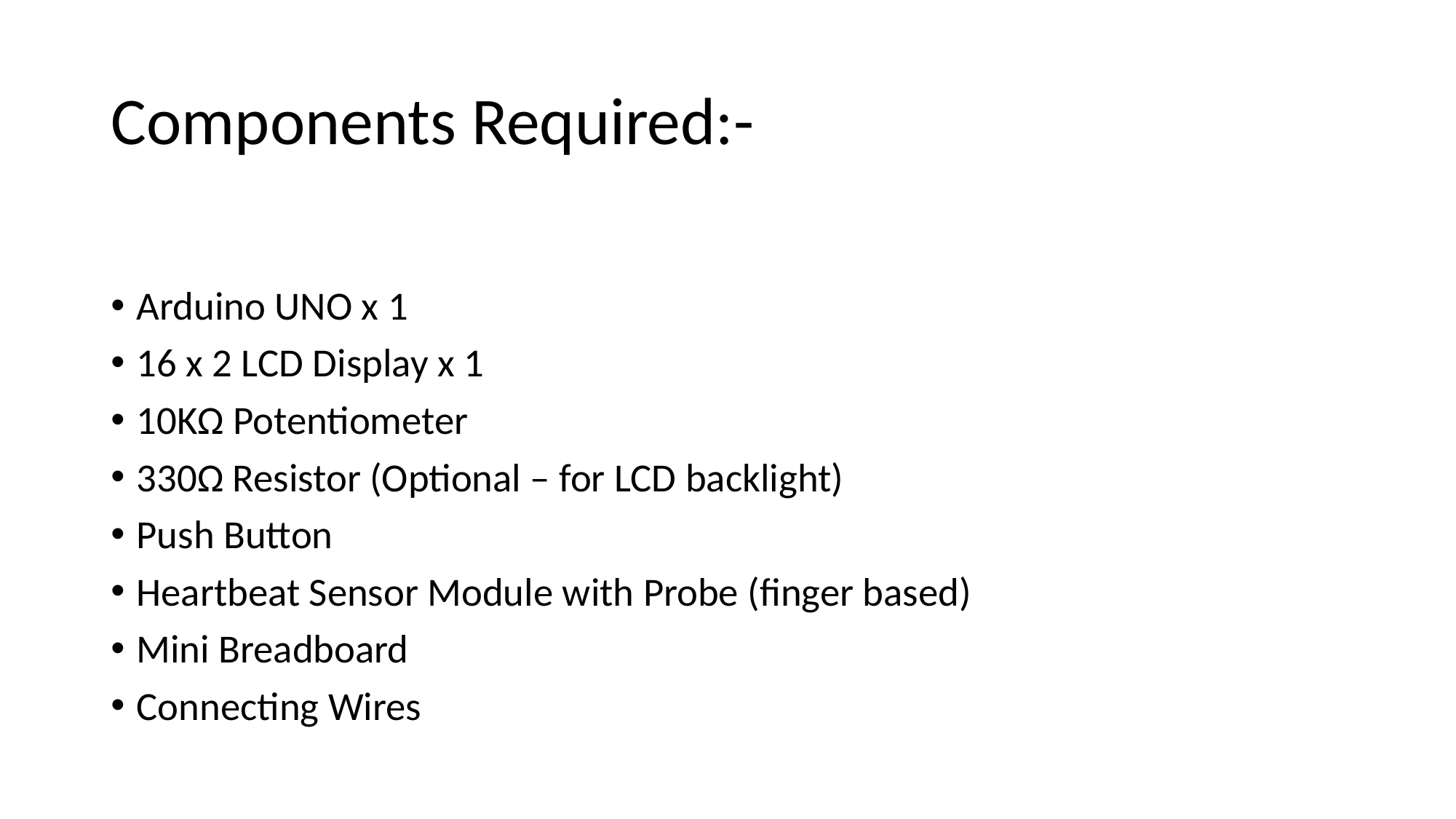

# Components Required:-

Arduino UNO x 1
16 x 2 LCD Display x 1
10KΩ Potentiometer
330Ω Resistor (Optional – for LCD backlight)
Push Button
Heartbeat Sensor Module with Probe (finger based)
Mini Breadboard
Connecting Wires